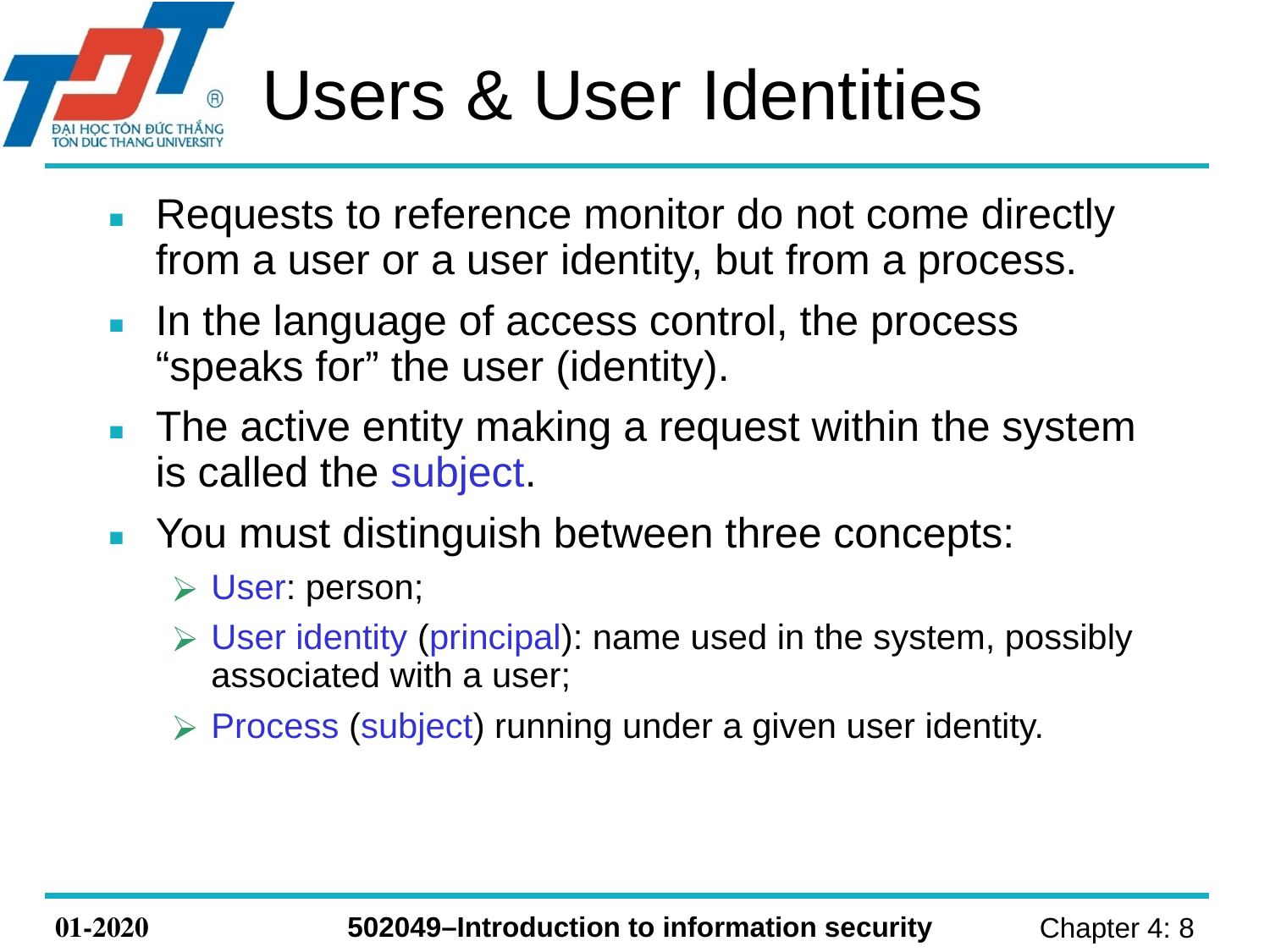

# Users & User Identities
Requests to reference monitor do not come directly from a user or a user identity, but from a process.
In the language of access control, the process “speaks for” the user (identity).
The active entity making a request within the system is called the subject.
You must distinguish between three concepts:
User: person;
User identity (principal): name used in the system, possibly associated with a user;
Process (subject) running under a given user identity.